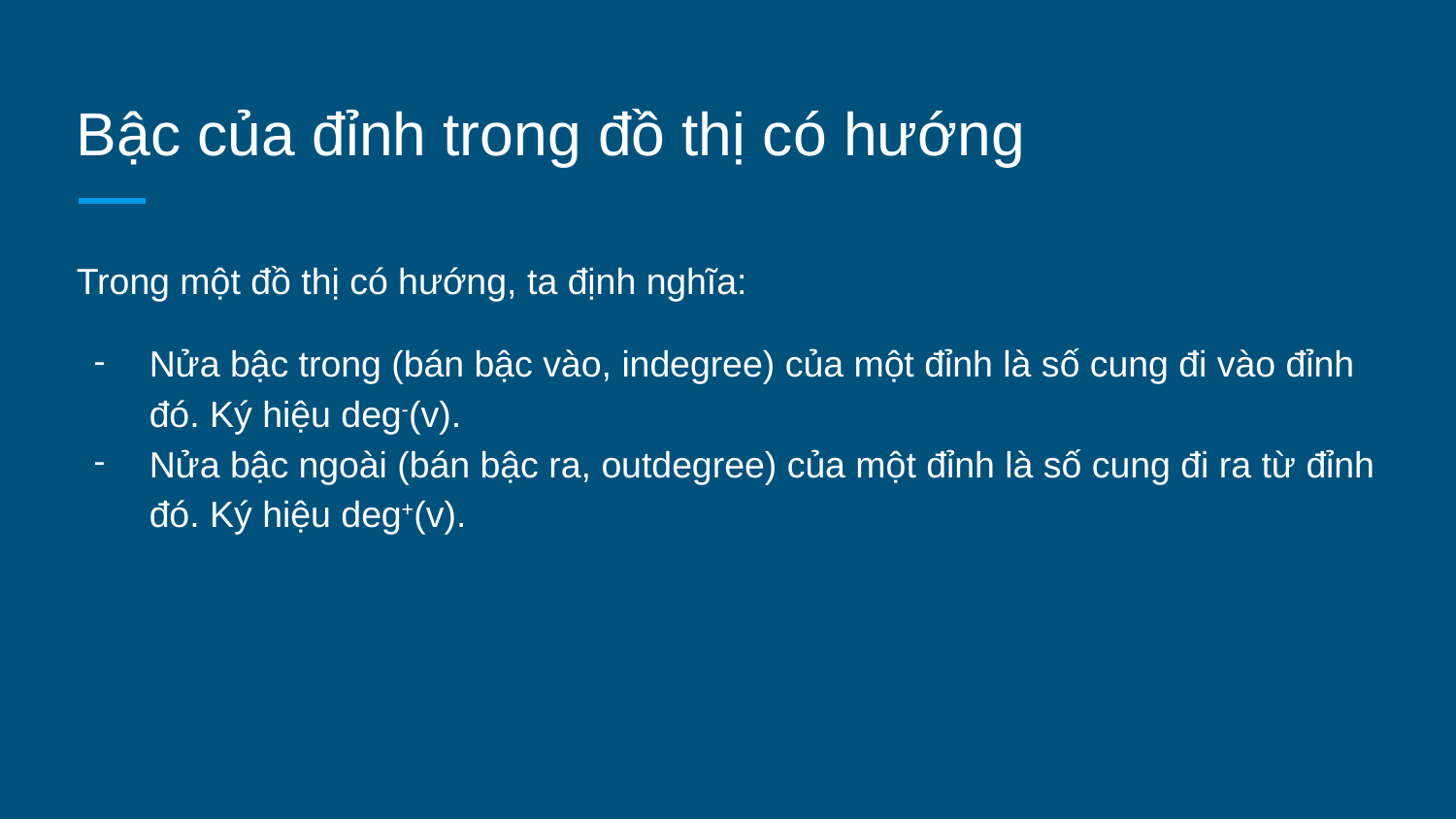

# Bậc của đỉnh trong đồ thị có hướng
Trong một đồ thị có hướng, ta định nghĩa:
Nửa bậc trong (bán bậc vào, indegree) của một đỉnh là số cung đi vào đỉnh đó. Ký hiệu deg-(v).
Nửa bậc ngoài (bán bậc ra, outdegree) của một đỉnh là số cung đi ra từ đỉnh đó. Ký hiệu deg+(v).